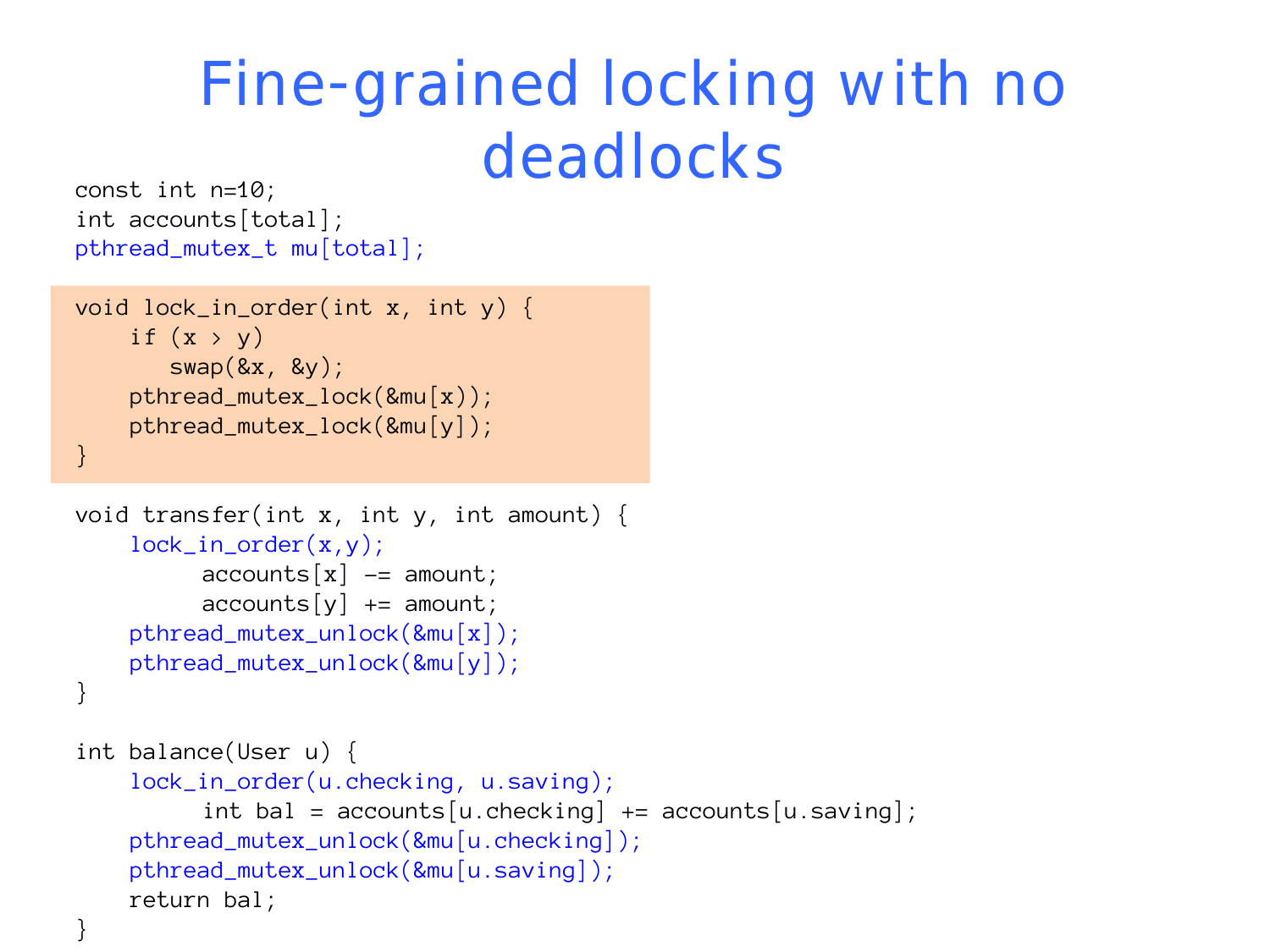

# Fine-grained locking with no deadlocks
const int n=10;
int accounts[total];
pthread_mutex_t mu[total];

void lock_in_order(int x, int y) {
    if (x > y)
       swap(&x, &y);
    pthread_mutex_lock(&mu[x));
    pthread_mutex_lock(&mu[y]);
}

void transfer(int x, int y, int amount) {
    lock_in_order(x,y);
	accounts[x] -= amount;
	accounts[y] += amount;
    pthread_mutex_unlock(&mu[x]);
    pthread_mutex_unlock(&mu[y]);
}

int balance(User u) {
    lock_in_order(u.checking, u.saving);
	int bal = accounts[u.checking] += accounts[u.saving];
    pthread_mutex_unlock(&mu[u.checking]);
    pthread_mutex_unlock(&mu[u.saving]);
    return bal;
}